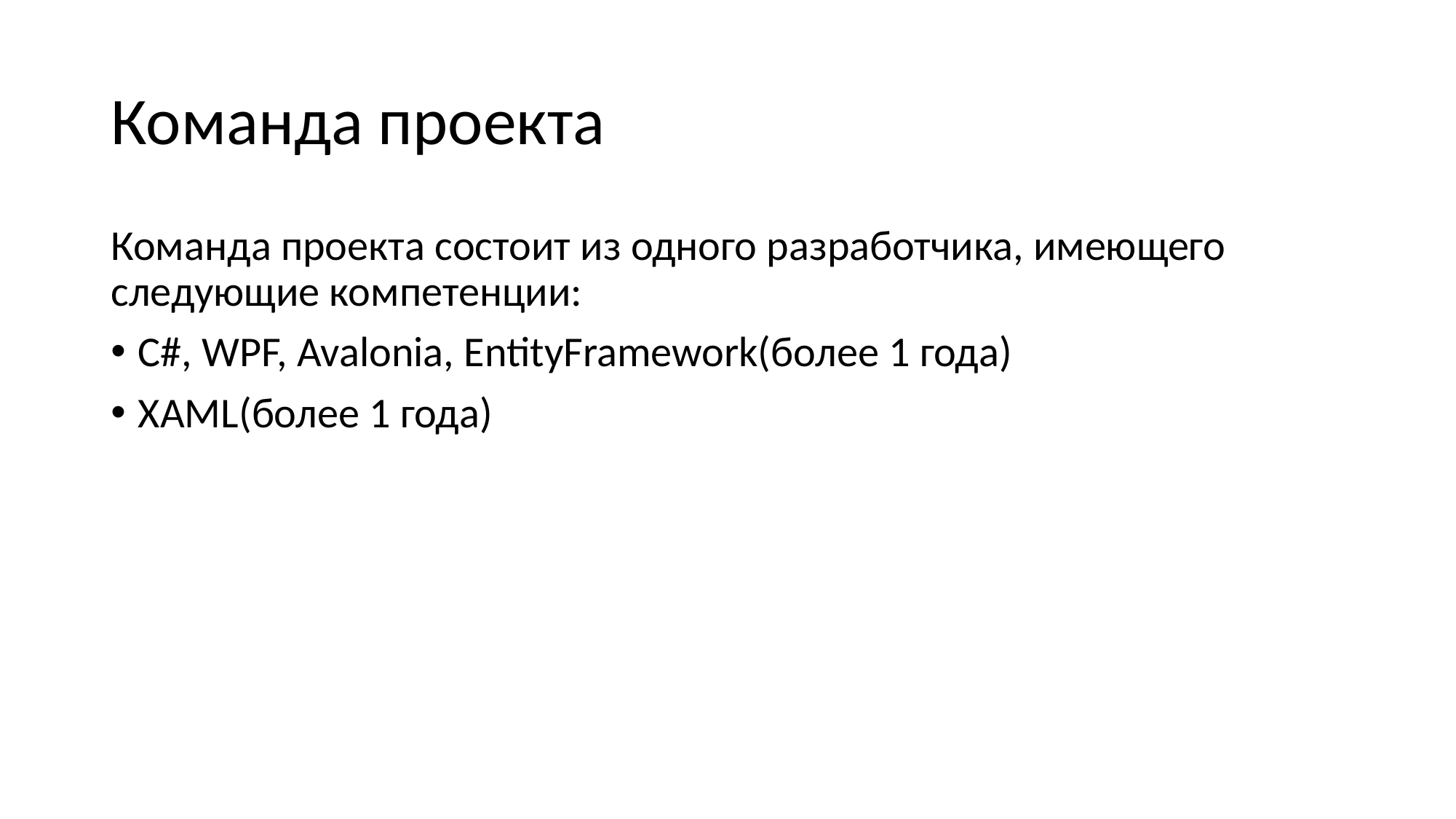

# Команда проекта
Команда проекта состоит из одного разработчика, имеющего следующие компетенции:
C#, WPF, Avalonia, EntityFramework(более 1 года)
XAML(более 1 года)